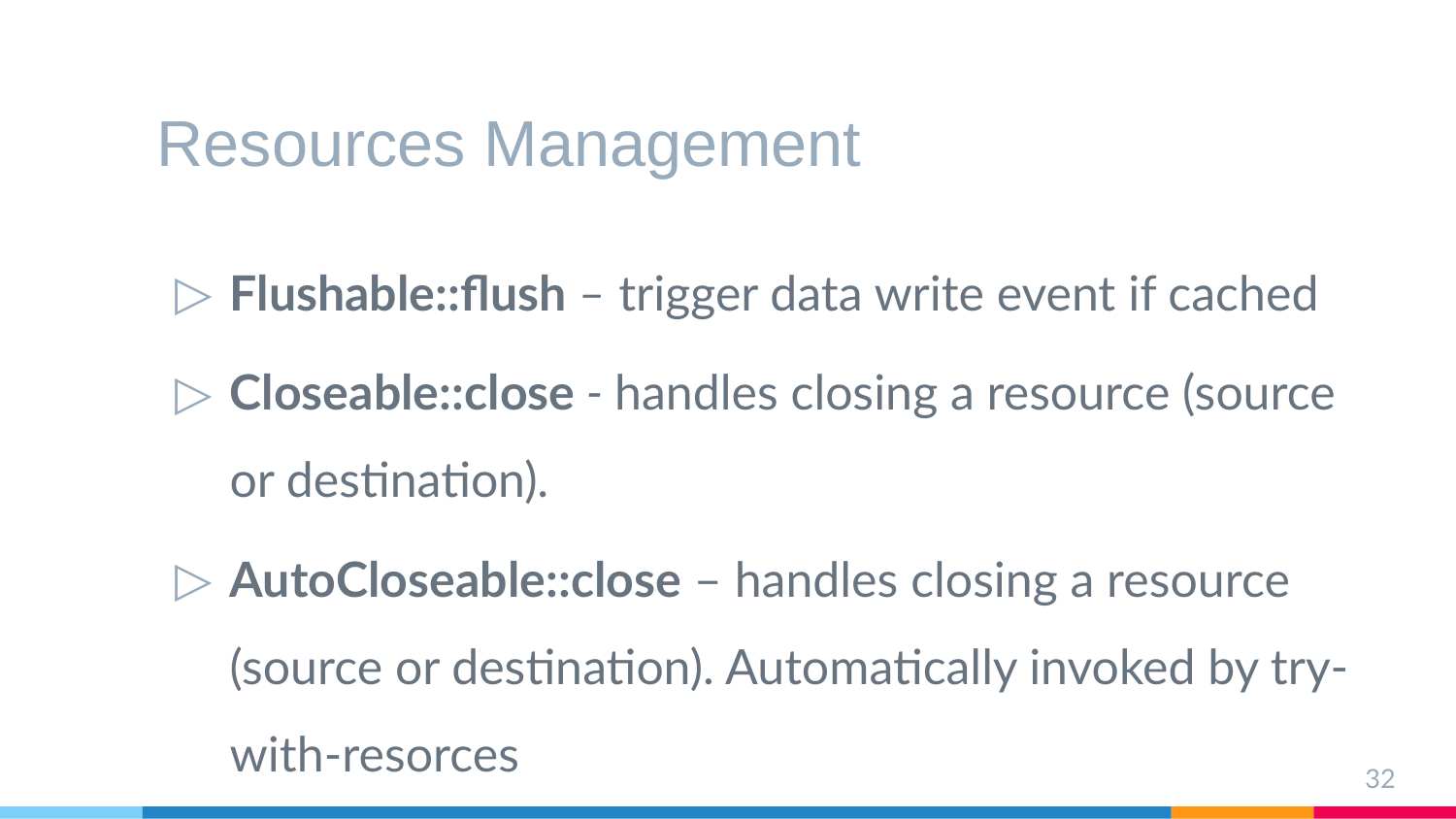

# Resources Management
Flushable::flush – trigger data write event if cached
Closeable::close - handles closing a resource (source or destination).
AutoCloseable::close – handles closing a resource (source or destination). Automatically invoked by try-with-resorces
32